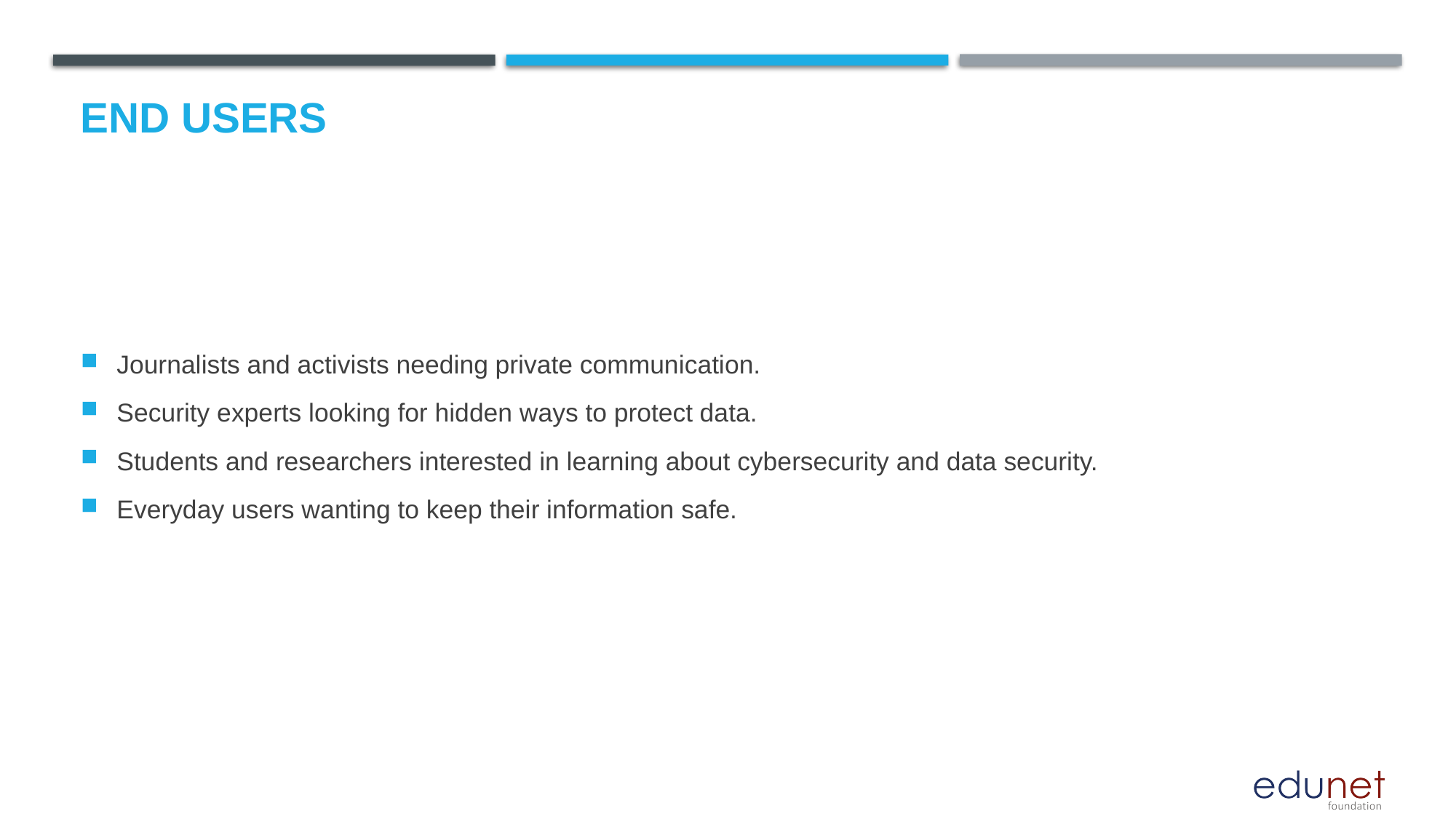

# End users
Journalists and activists needing private communication.
Security experts looking for hidden ways to protect data.
Students and researchers interested in learning about cybersecurity and data security.
Everyday users wanting to keep their information safe.